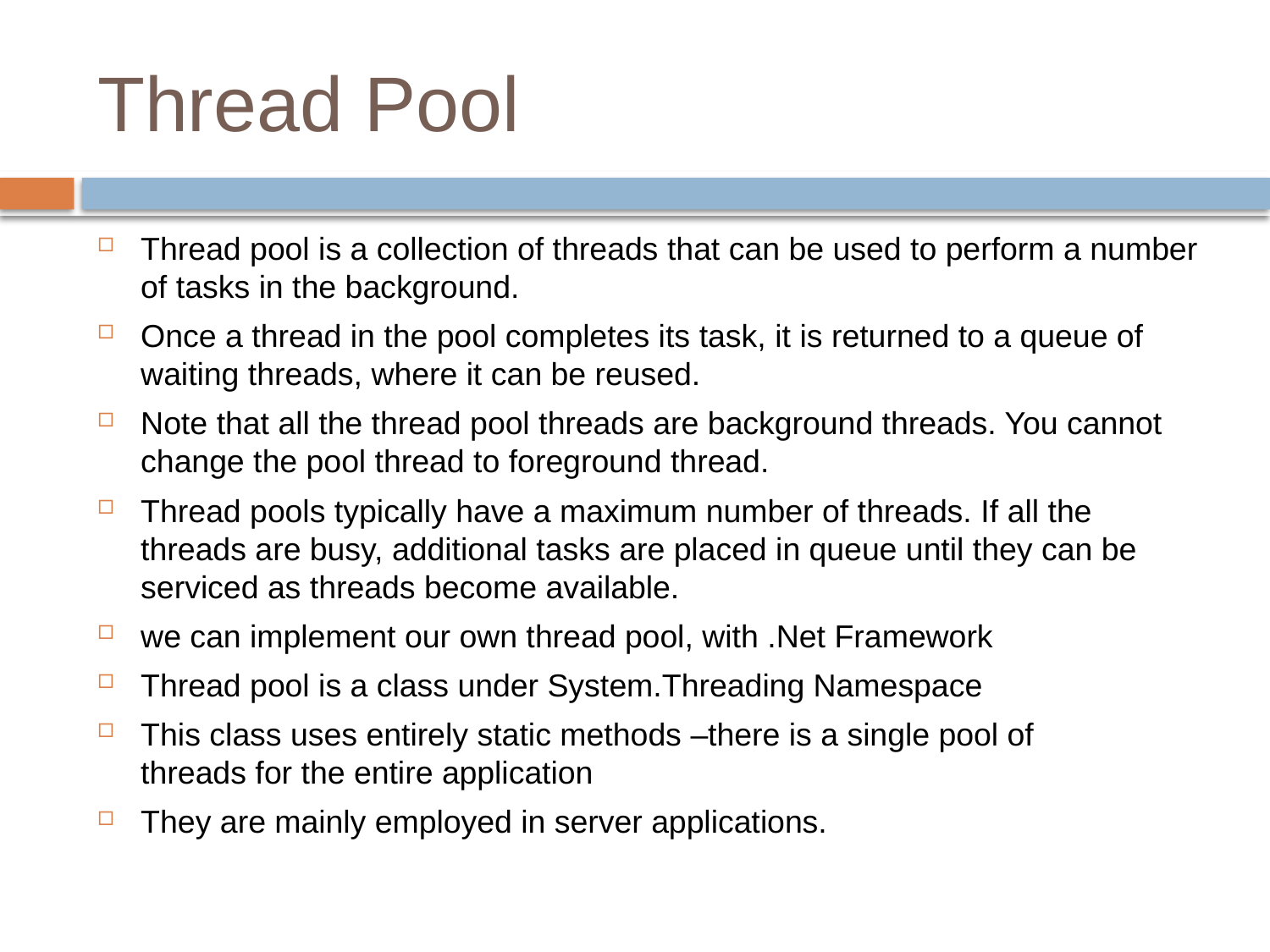

# Thread Pool
Thread pool is a collection of threads that can be used to perform a number of tasks in the background.
Once a thread in the pool completes its task, it is returned to a queue of waiting threads, where it can be reused.
Note that all the thread pool threads are background threads. You cannot change the pool thread to foreground thread.
Thread pools typically have a maximum number of threads. If all the threads are busy, additional tasks are placed in queue until they can be serviced as threads become available.
we can implement our own thread pool, with .Net Framework
Thread pool is a class under System.Threading Namespace
This class uses entirely static methods –there is a single pool of threads for the entire application
They are mainly employed in server applications.